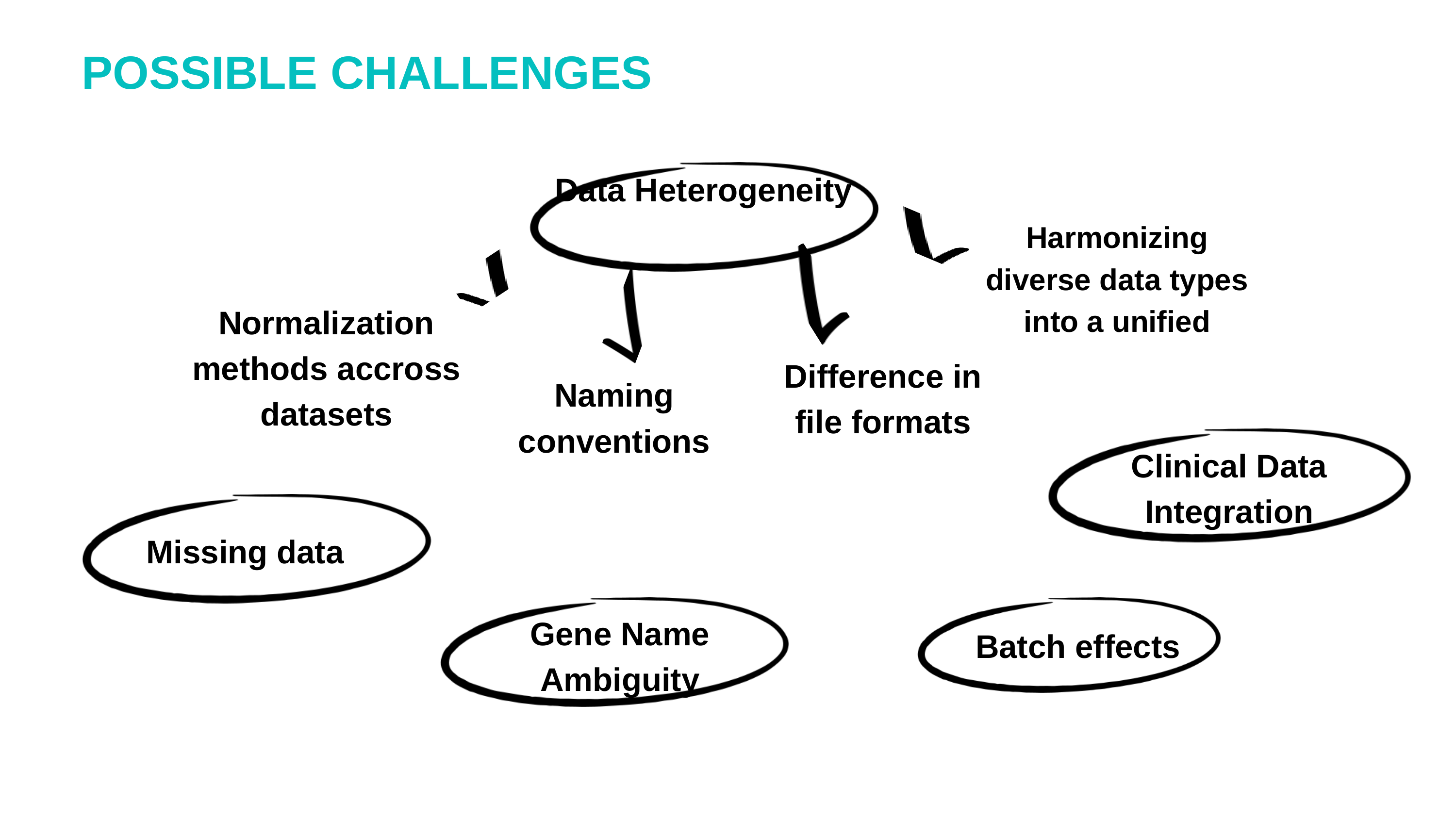

POSSIBLE CHALLENGES

Data Heterogeneity

Harmonizing diverse data types into a unified

Normalization methods accross datasets
Difference in file formats
Naming conventions

Clinical Data Integration

Missing data

Gene Name Ambiguity
Batch effects